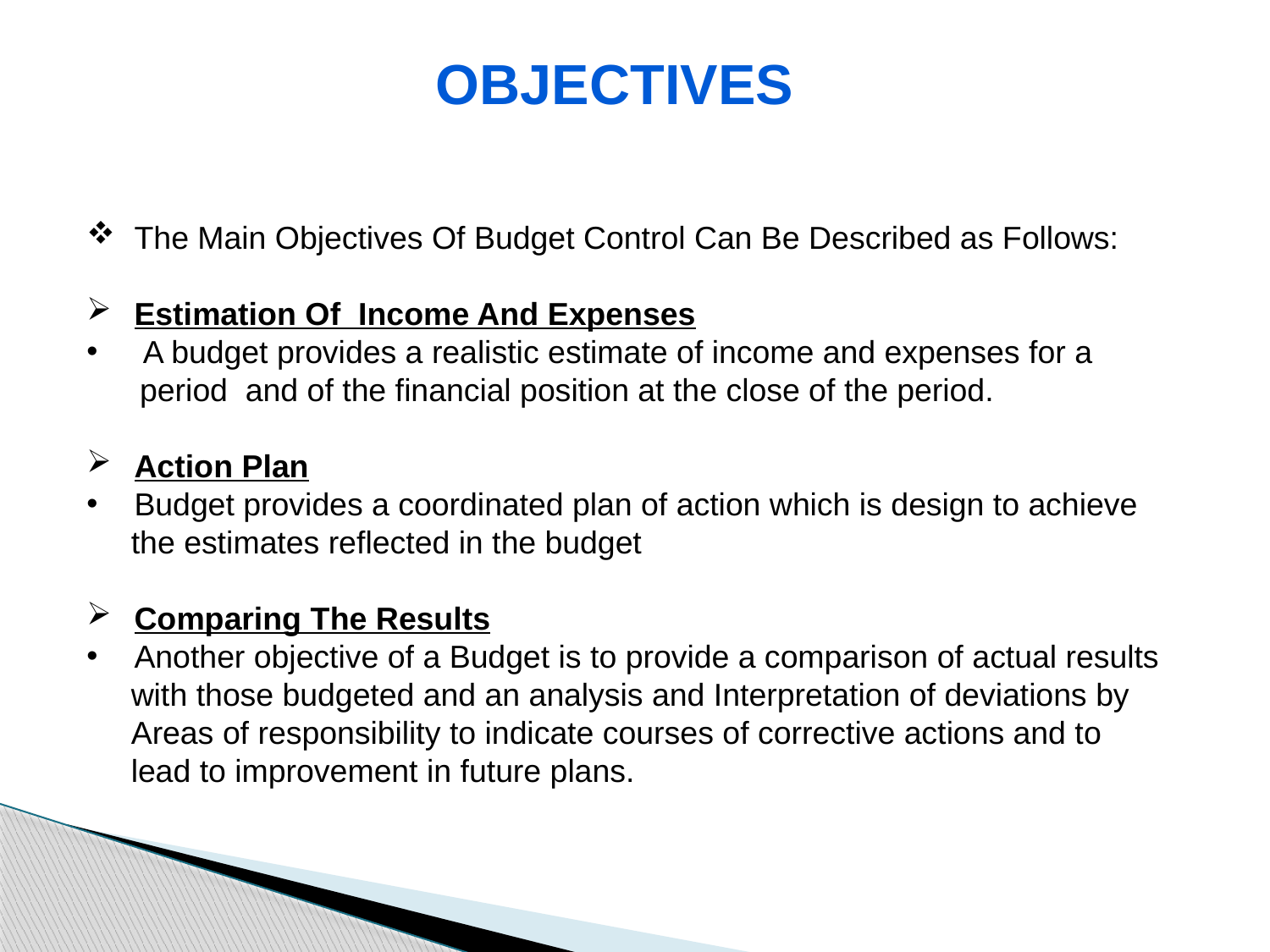

objectives
The Main Objectives Of Budget Control Can Be Described as Follows:

Estimation Of  Income And Expenses
 A budget provides a realistic estimate of income and expenses for a
      period  and of the financial position at the close of the period.

Action Plan
Budget provides a coordinated plan of action which is design to achieve
     the estimates reflected in the budget

Comparing The Results
Another objective of a Budget is to provide a comparison of actual results
     with those budgeted and an analysis and Interpretation of deviations by
     Areas of responsibility to indicate courses of corrective actions and to
     lead to improvement in future plans.